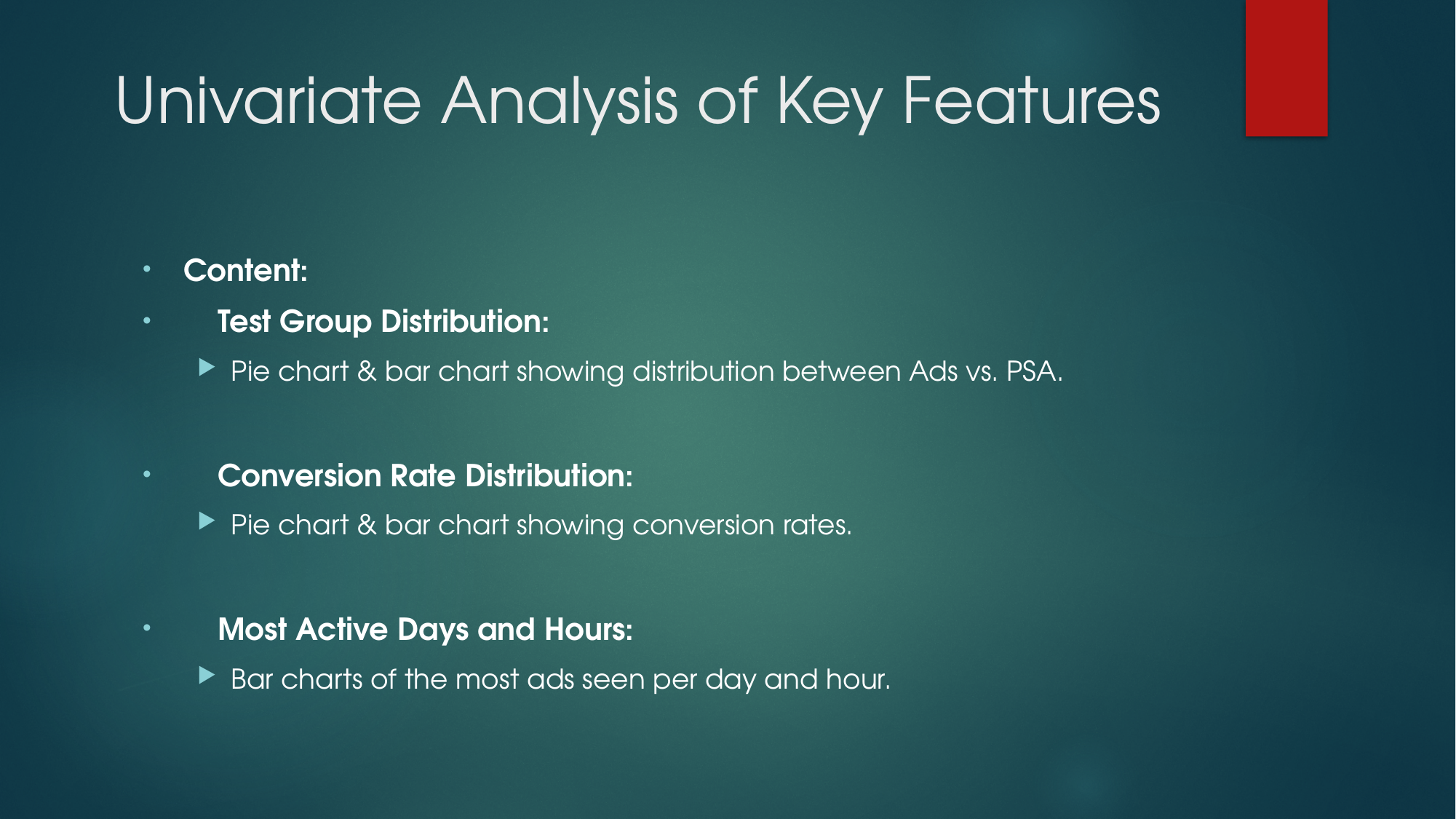

# Univariate Analysis of Key Features
Content:
    Test Group Distribution:
Pie chart & bar chart showing distribution between Ads vs. PSA.

    Conversion Rate Distribution:
Pie chart & bar chart showing conversion rates.

    Most Active Days and Hours:
Bar charts of the most ads seen per day and hour.